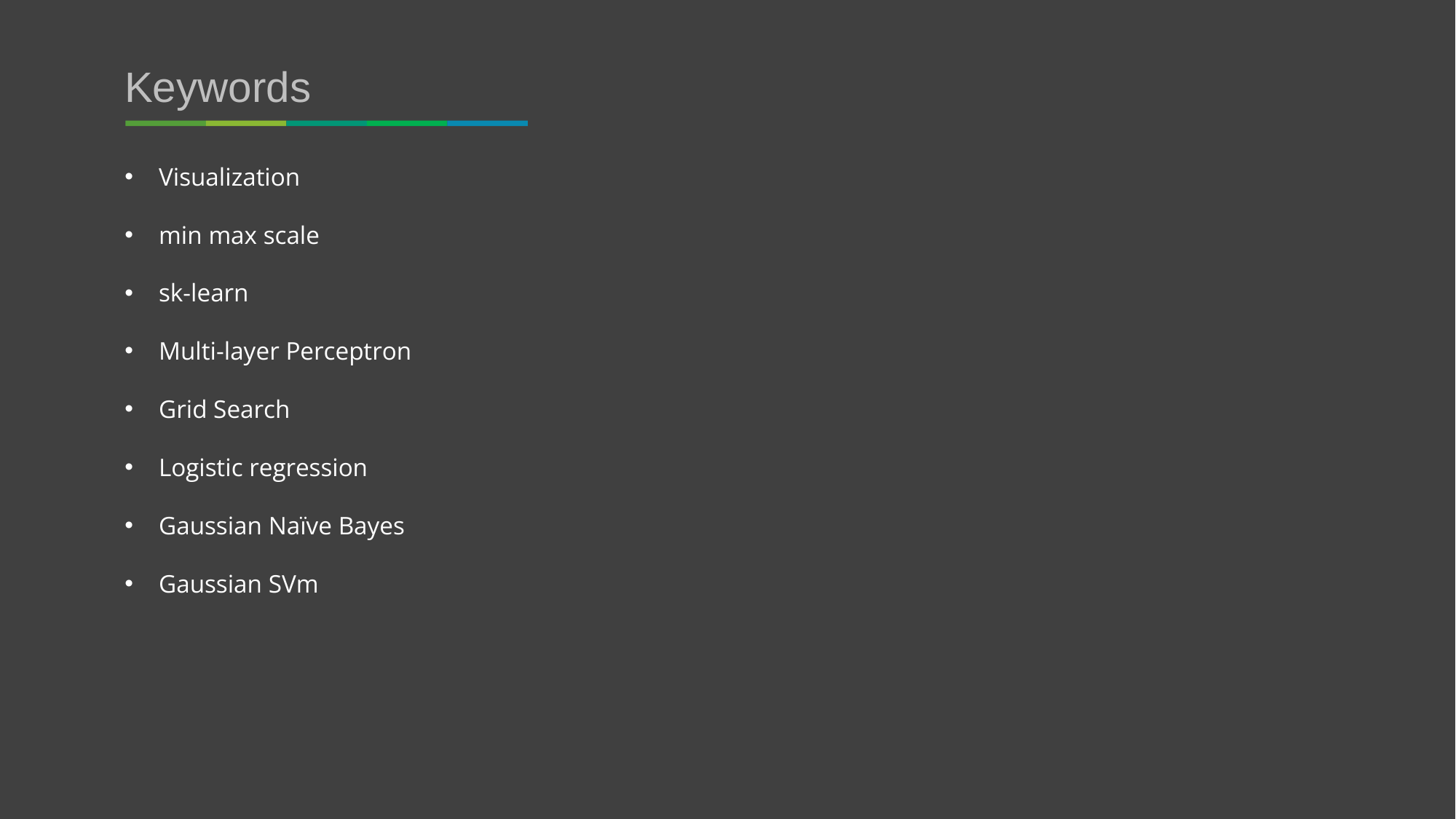

Keywords

Visualization

min max scale

sk-learn

Multi-layer Perceptron

Grid Search

Logistic regression

Gaussian Naïve Bayes

Gaussian SVm